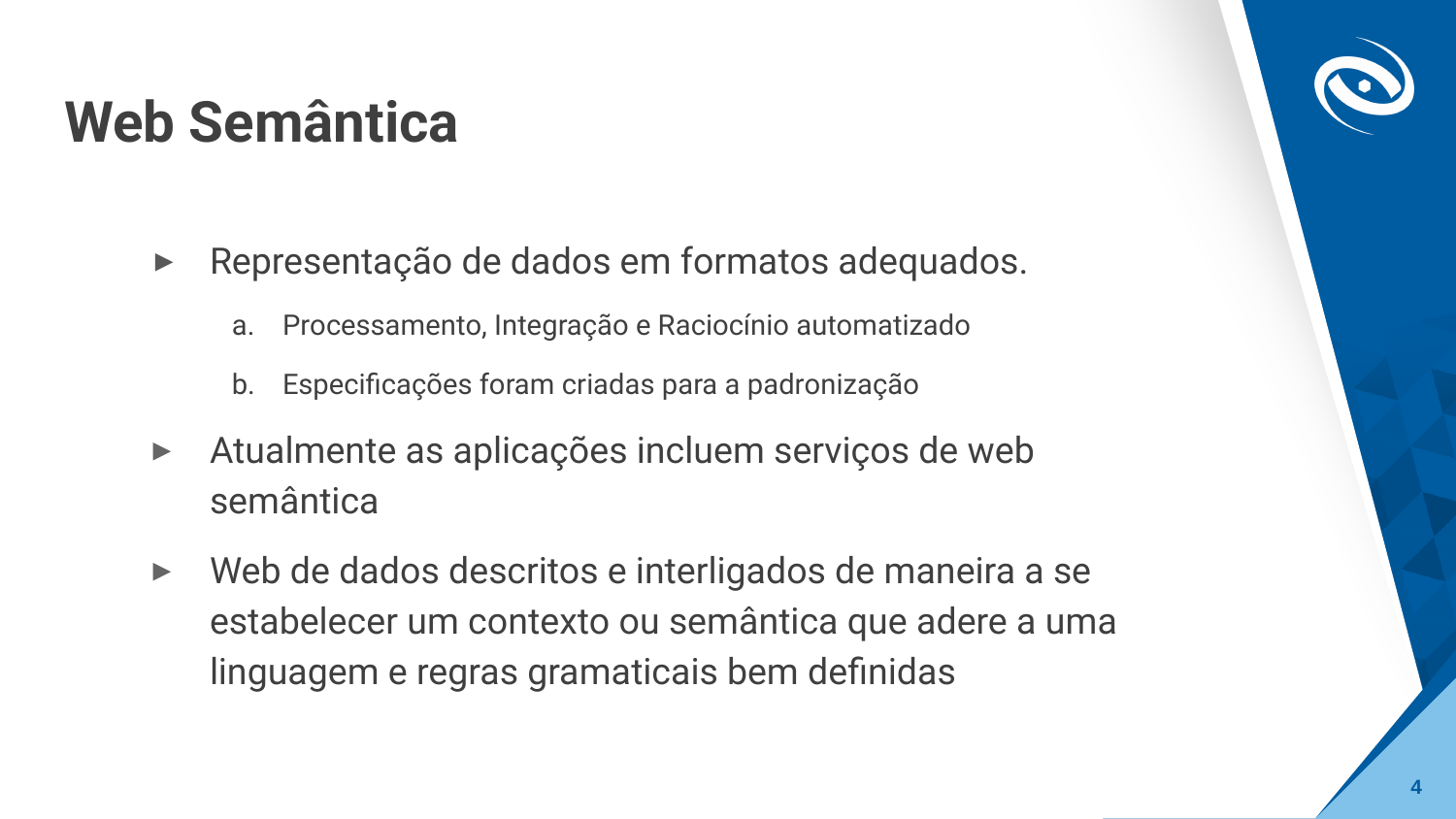

# Web Semântica
Representação de dados em formatos adequados.
Processamento, Integração e Raciocínio automatizado
Especificações foram criadas para a padronização
Atualmente as aplicações incluem serviços de web semântica
Web de dados descritos e interligados de maneira a se estabelecer um contexto ou semântica que adere a uma linguagem e regras gramaticais bem definidas
4